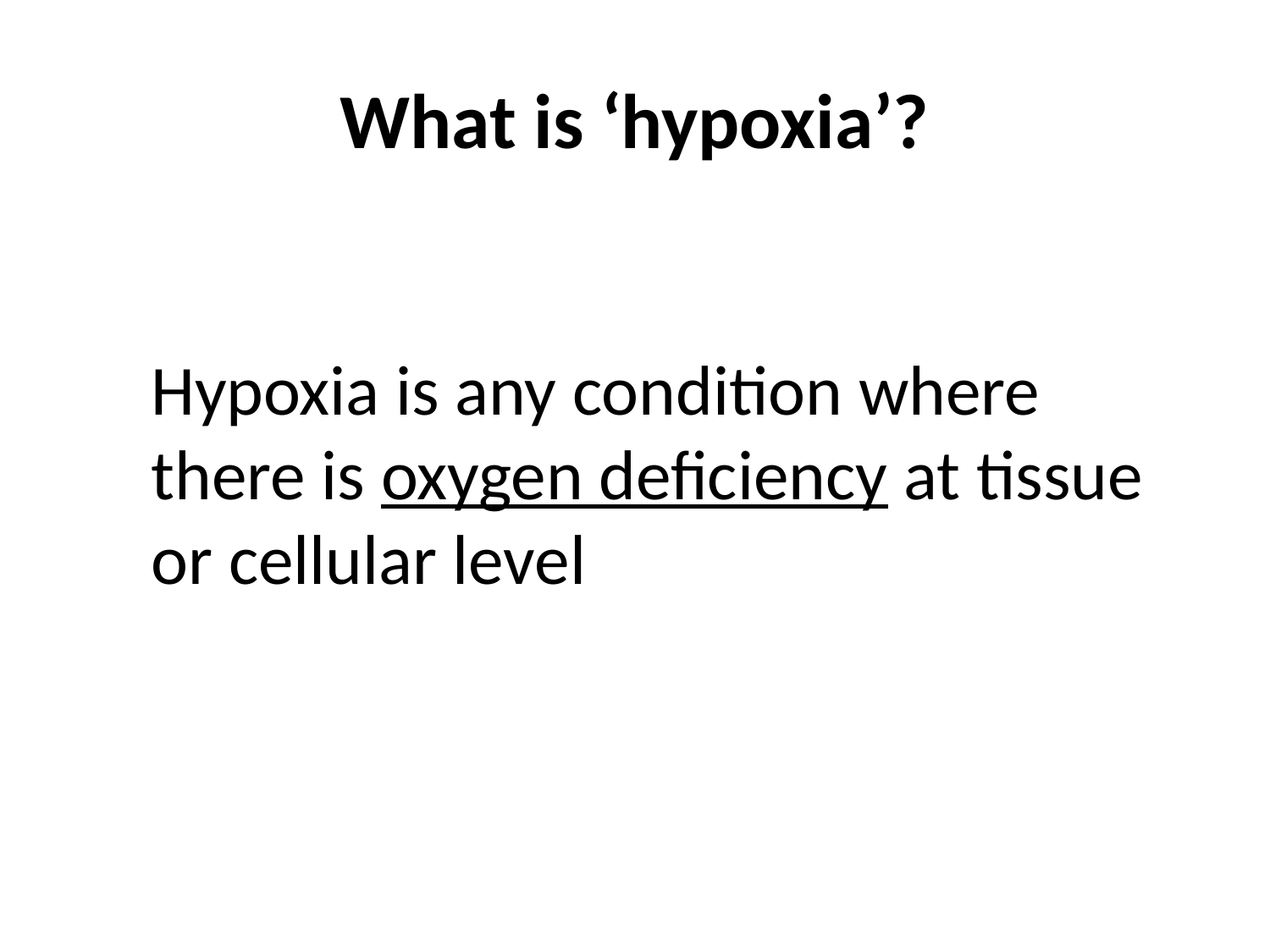

# What is ‘hypoxia’?
Hypoxia is any condition where there is oxygen deficiency at tissue or cellular level